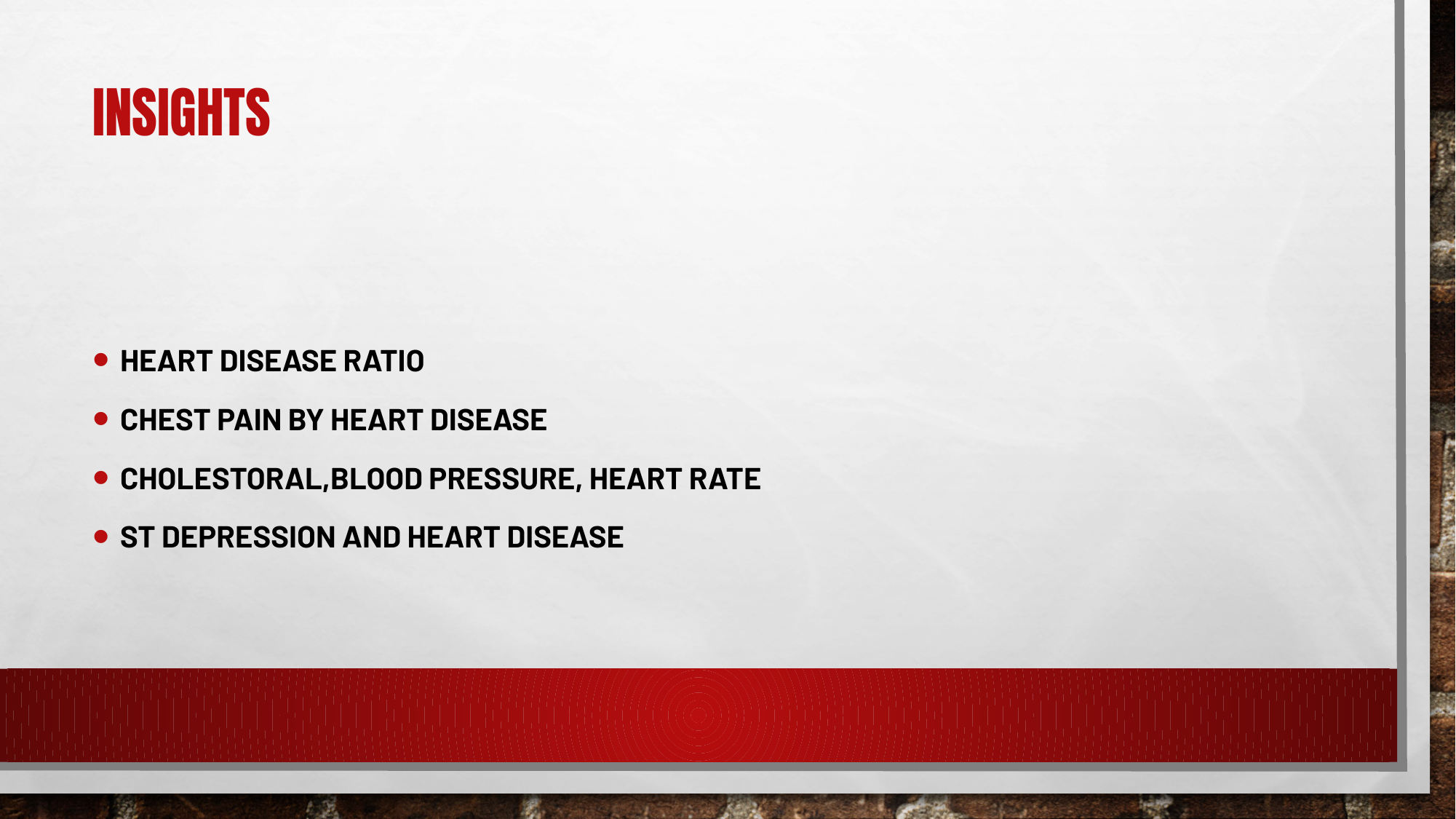

# INSIGHTS
Heart Disease ratio
Chest Pain By Heart Disease
Cholestoral,Blood Pressure, Heart Rate
ST depression And Heart Disease